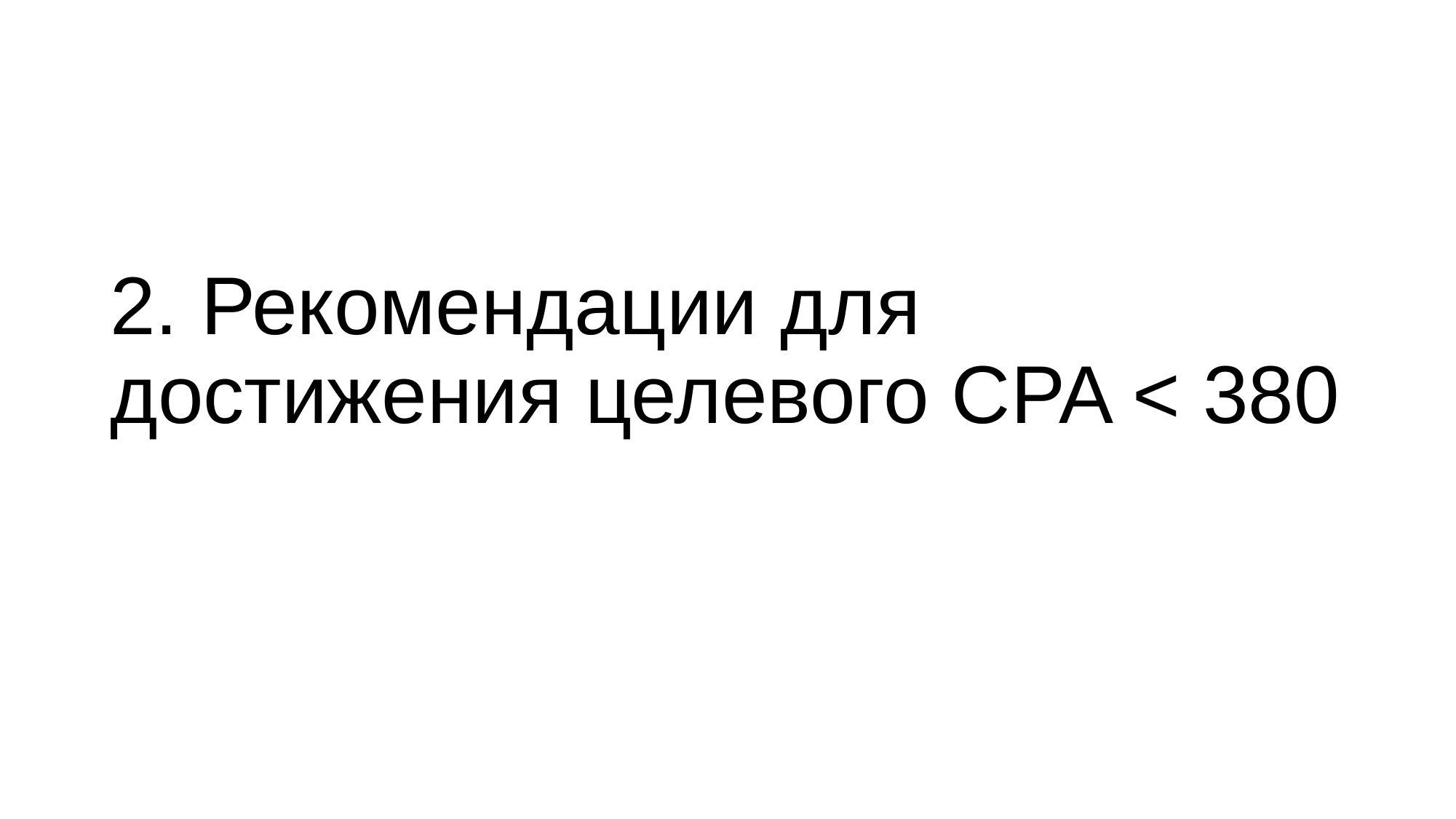

# 2. Рекомендации для достижения целевого CPA < 380